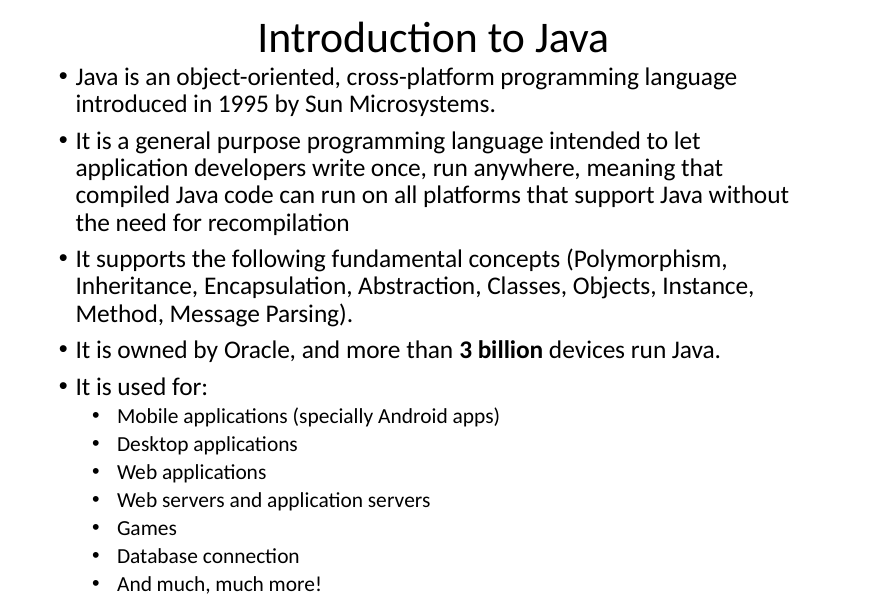

# Introduction to Java
Java is an object-oriented, cross-platform programming language introduced in 1995 by Sun Microsystems.
It is a general purpose programming language intended to let application developers write once, run anywhere, meaning that compiled Java code can run on all platforms that support Java without the need for recompilation
It supports the following fundamental concepts (Polymorphism, Inheritance, Encapsulation, Abstraction, Classes, Objects, Instance, Method, Message Parsing).
It is owned by Oracle, and more than 3 billion devices run Java.
It is used for:
Mobile applications (specially Android apps)
Desktop applications
Web applications
Web servers and application servers
Games
Database connection
And much, much more!